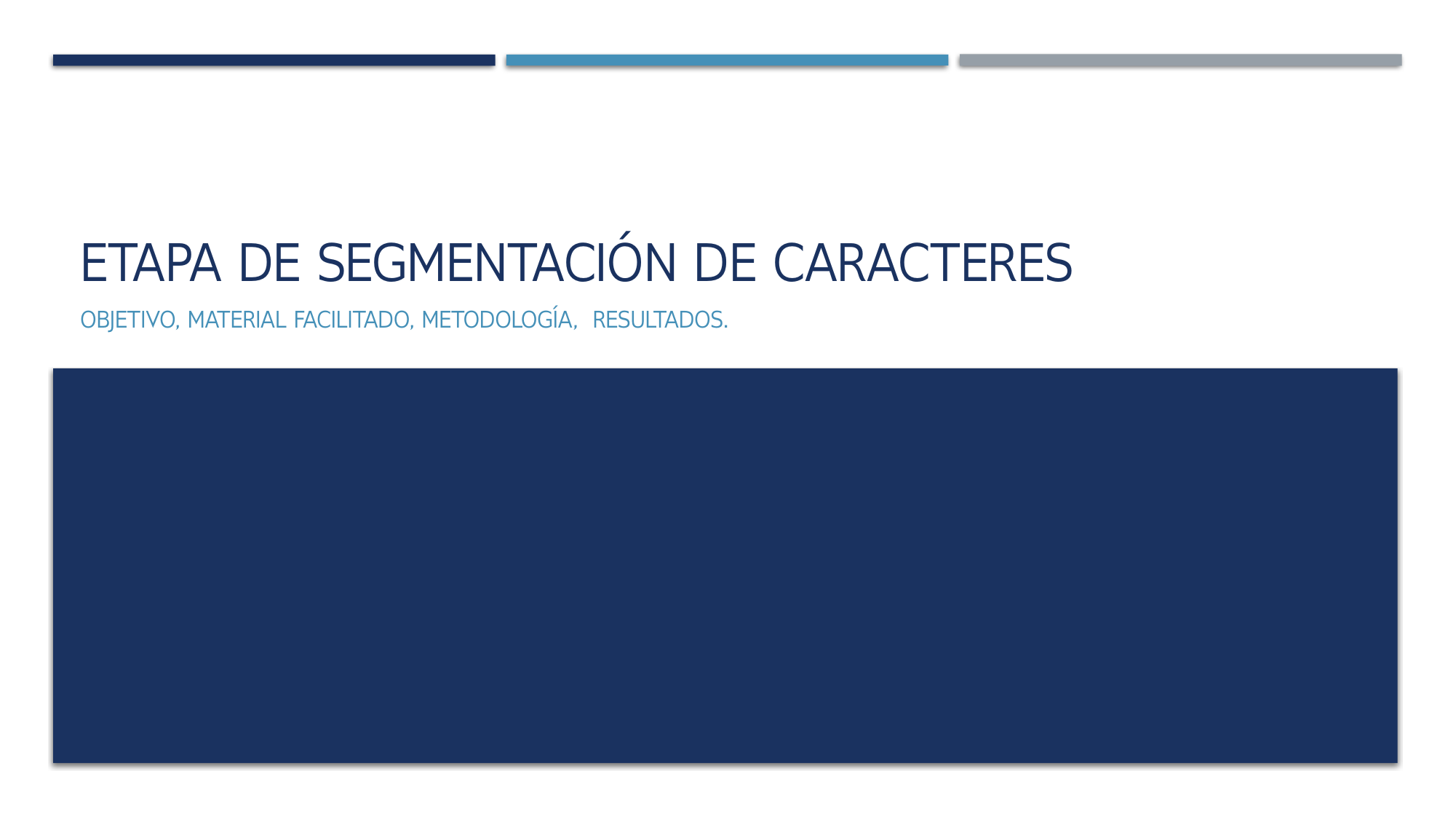

# Etapa de segmentación de caracteres
Objetivo, Material facilitado, Metodología,  Resultados.